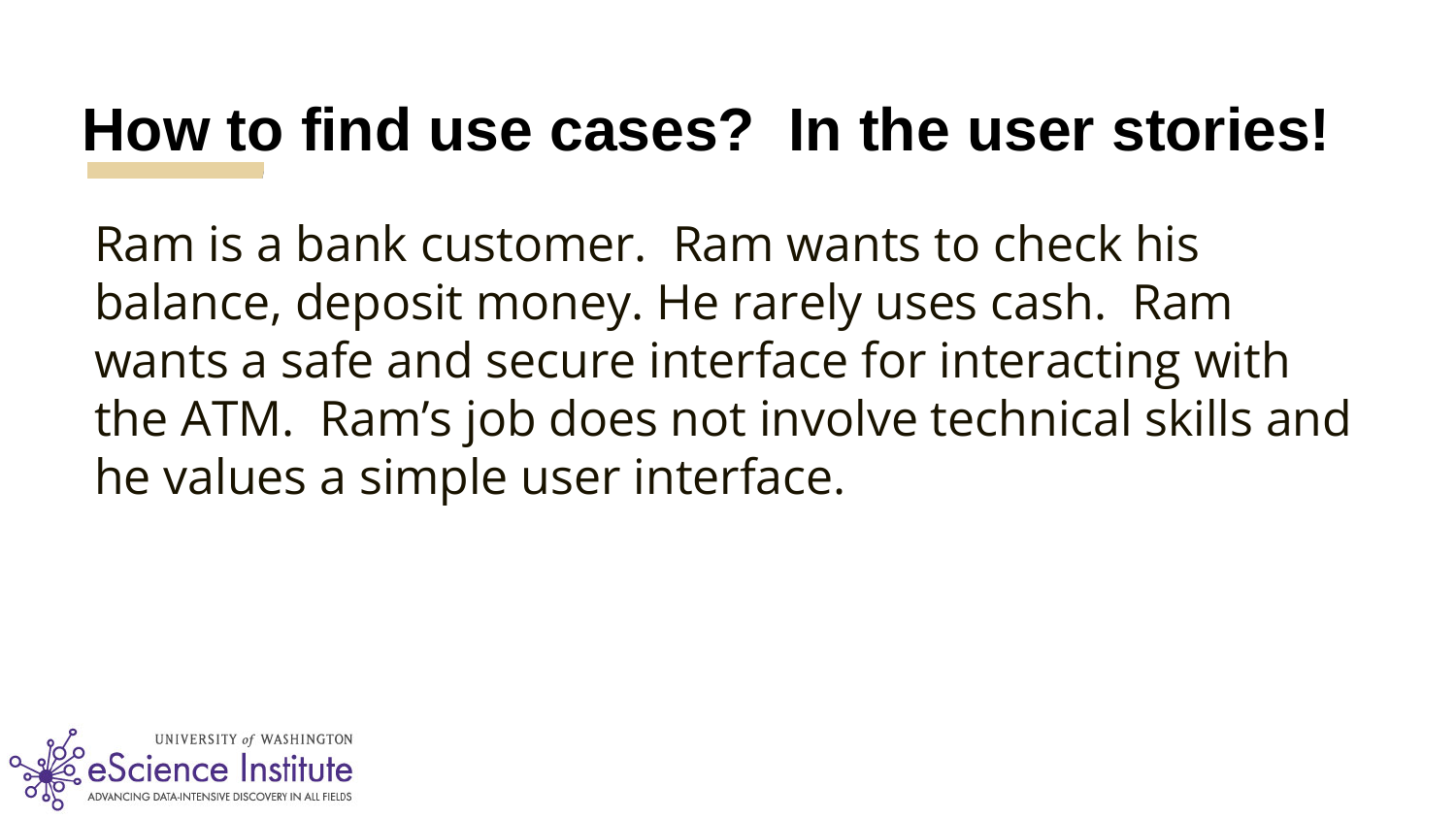

# How to find use cases?  In the user stories!
Ram is a bank customer.  Ram wants to check his balance, deposit money. He rarely uses cash.  Ram wants a safe and secure interface for interacting with the ATM.  Ram’s job does not involve technical skills and he values a simple user interface.